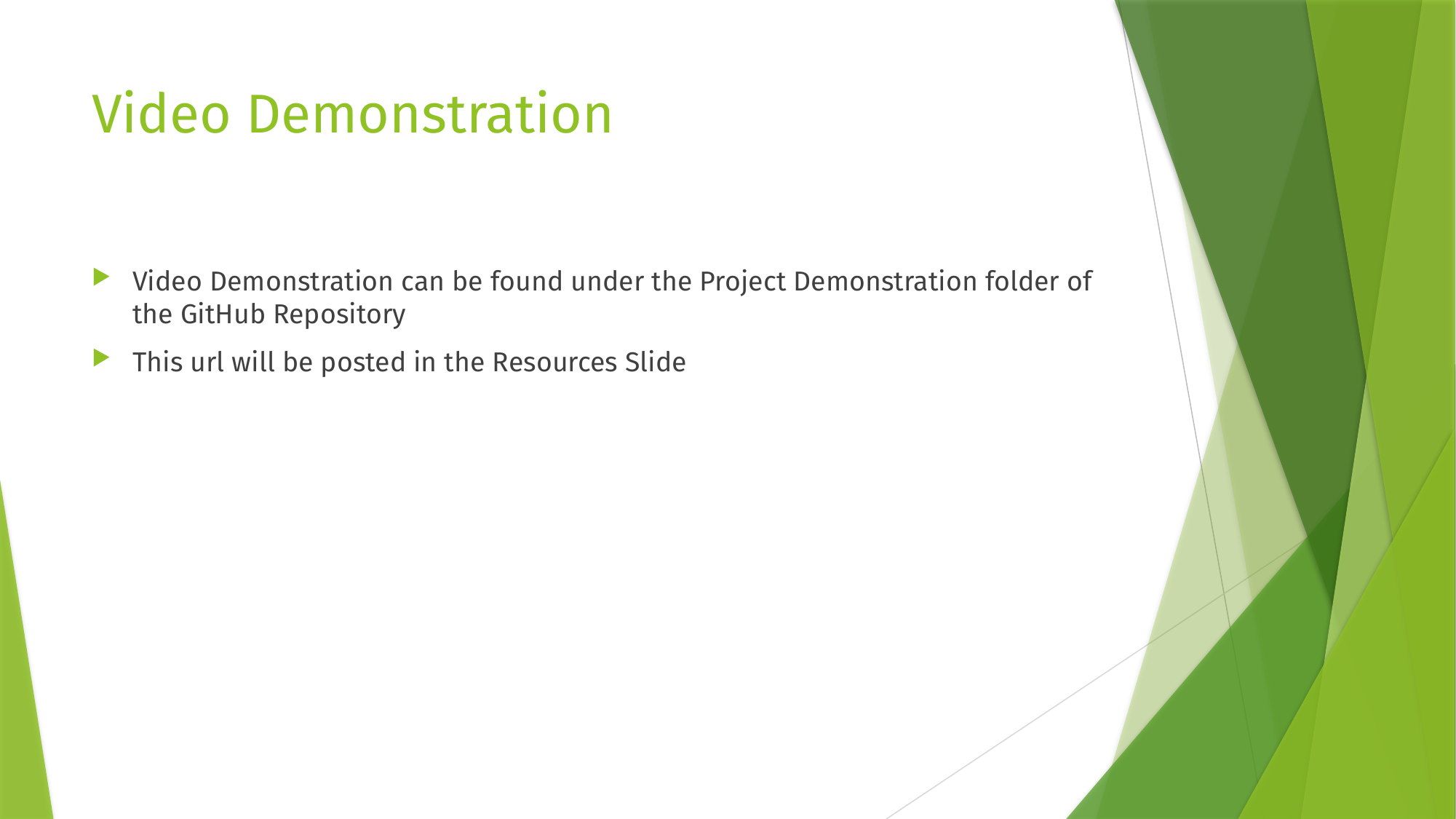

# Video Demonstration
Video Demonstration can be found under the Project Demonstration folder of the GitHub Repository
This url will be posted in the Resources Slide